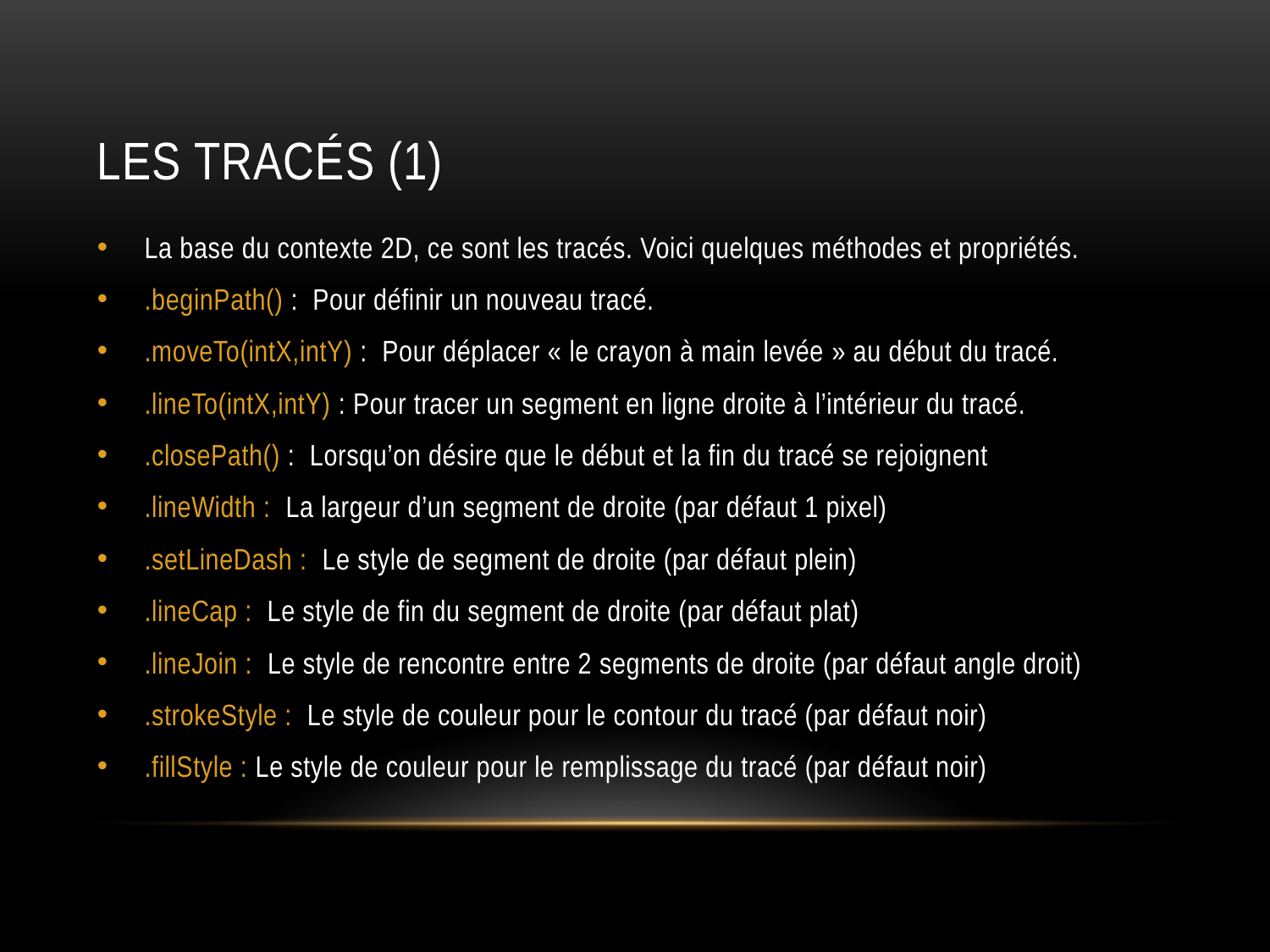

# LES tracés (1)
La base du contexte 2D, ce sont les tracés. Voici quelques méthodes et propriétés.
.beginPath() :  Pour définir un nouveau tracé.
.moveTo(intX,intY) :  Pour déplacer « le crayon à main levée » au début du tracé.
.lineTo(intX,intY) : Pour tracer un segment en ligne droite à l’intérieur du tracé.
.closePath() :  Lorsqu’on désire que le début et la fin du tracé se rejoignent
.lineWidth :  La largeur d’un segment de droite (par défaut 1 pixel)
.setLineDash :  Le style de segment de droite (par défaut plein)
.lineCap :  Le style de fin du segment de droite (par défaut plat)
.lineJoin :  Le style de rencontre entre 2 segments de droite (par défaut angle droit)
.strokeStyle :  Le style de couleur pour le contour du tracé (par défaut noir)
.fillStyle : Le style de couleur pour le remplissage du tracé (par défaut noir)